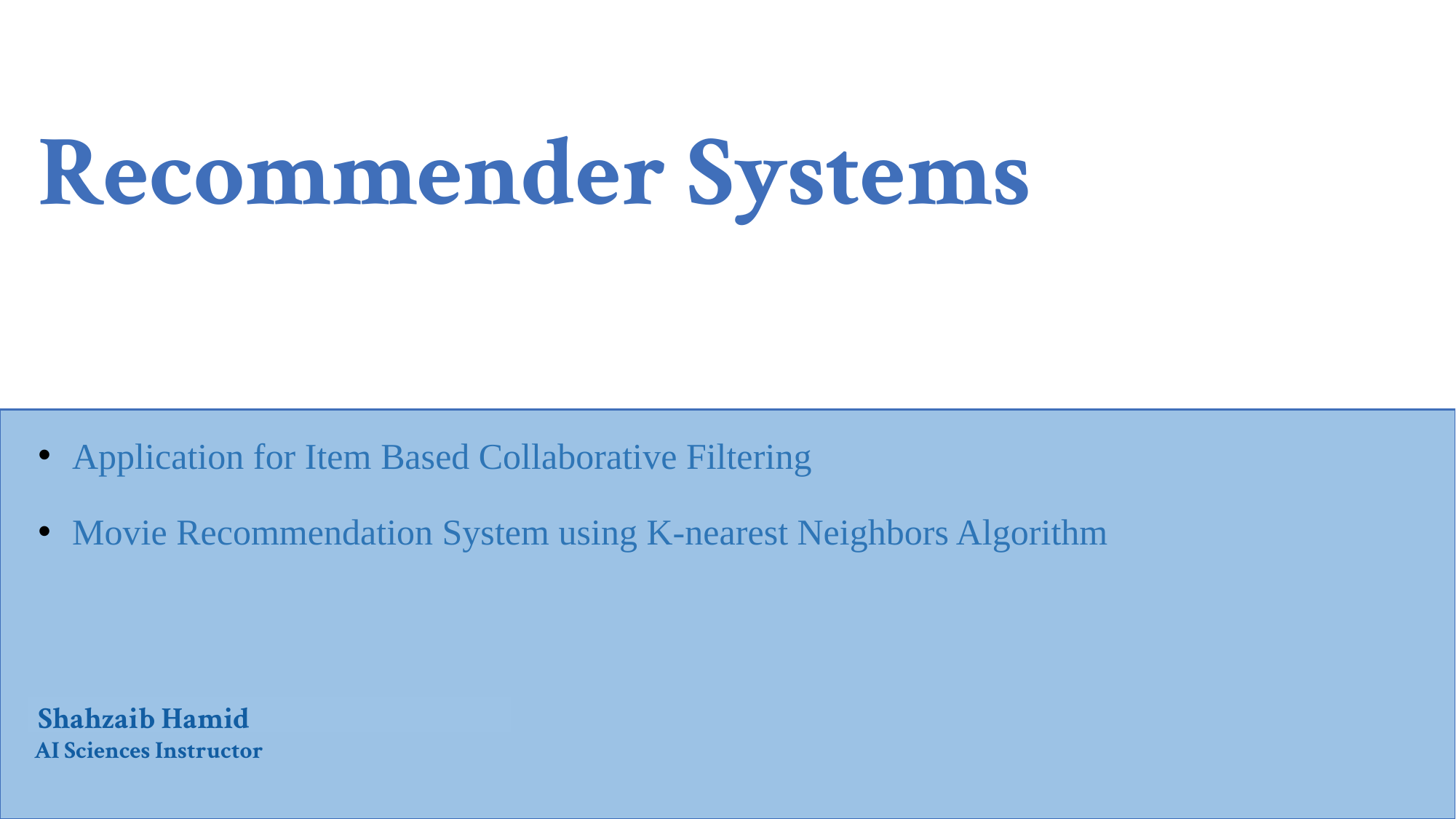

Recommender Systems
Application for Item Based Collaborative Filtering
Movie Recommendation System using K-nearest Neighbors Algorithm
Shahzaib Hamid